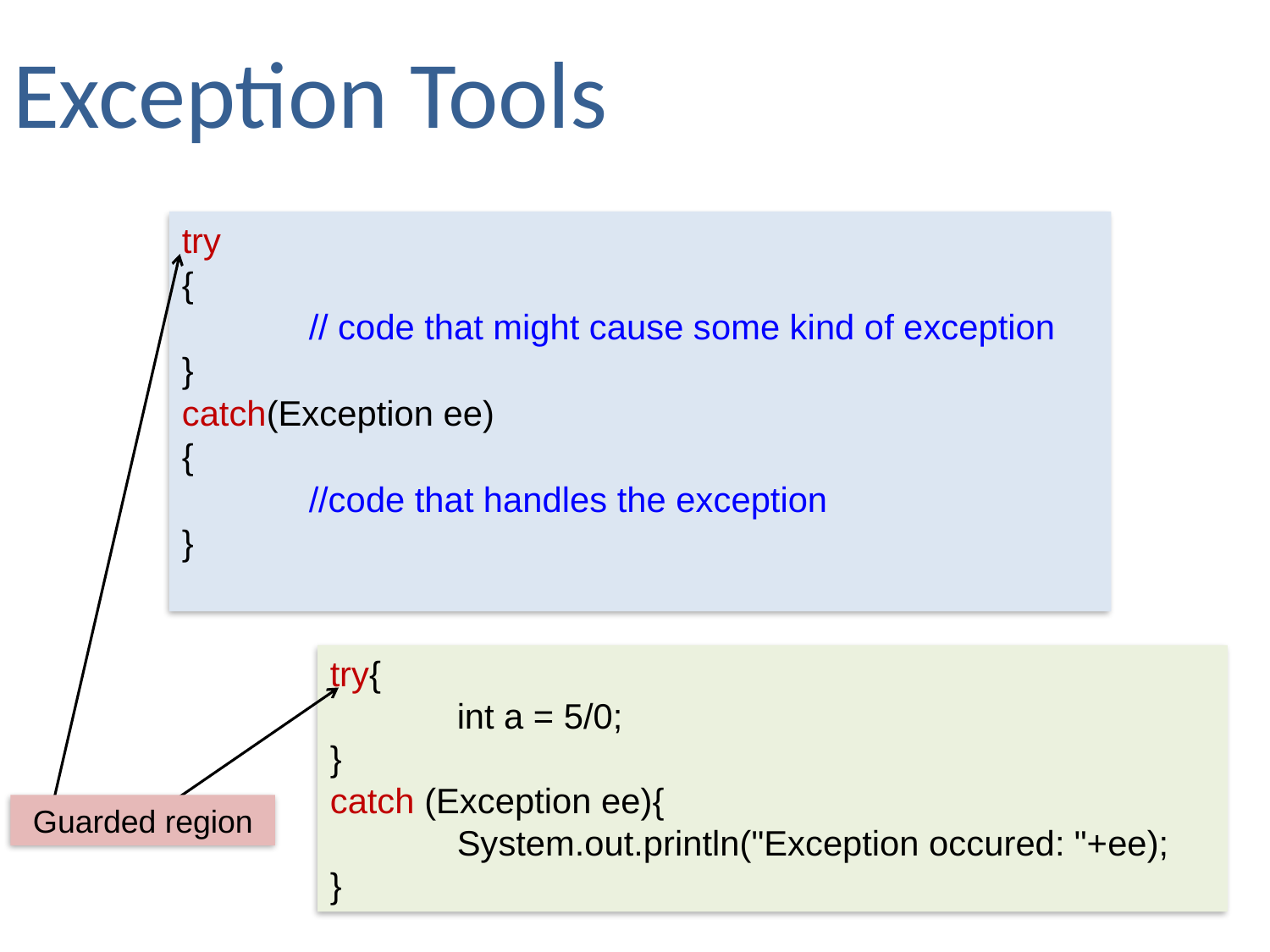

Exception Tools

try
{
		// code that might cause some kind of exception
}
catch(Exception ee)
{
		//code that handles the exception
}

try{
	int a = 5/0;
}
catch (Exception ee){
	System.out.println("Exception occured: "+ee);
}
Guarded region